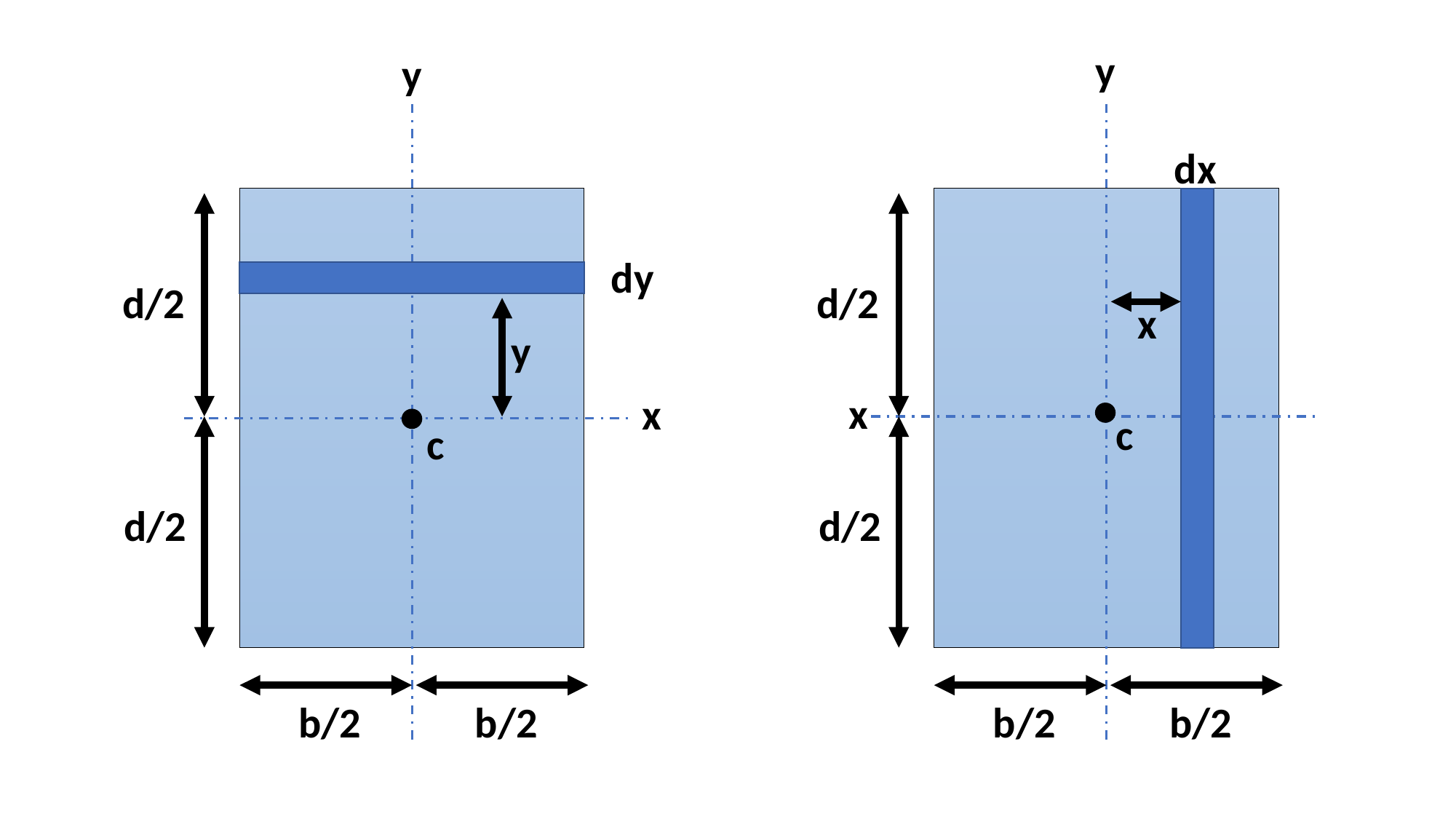

y
y
dx

dy

d/2
d/2
x
y
x
x
c

c
d/2
d/2
b/2
b/2
b/2
b/2